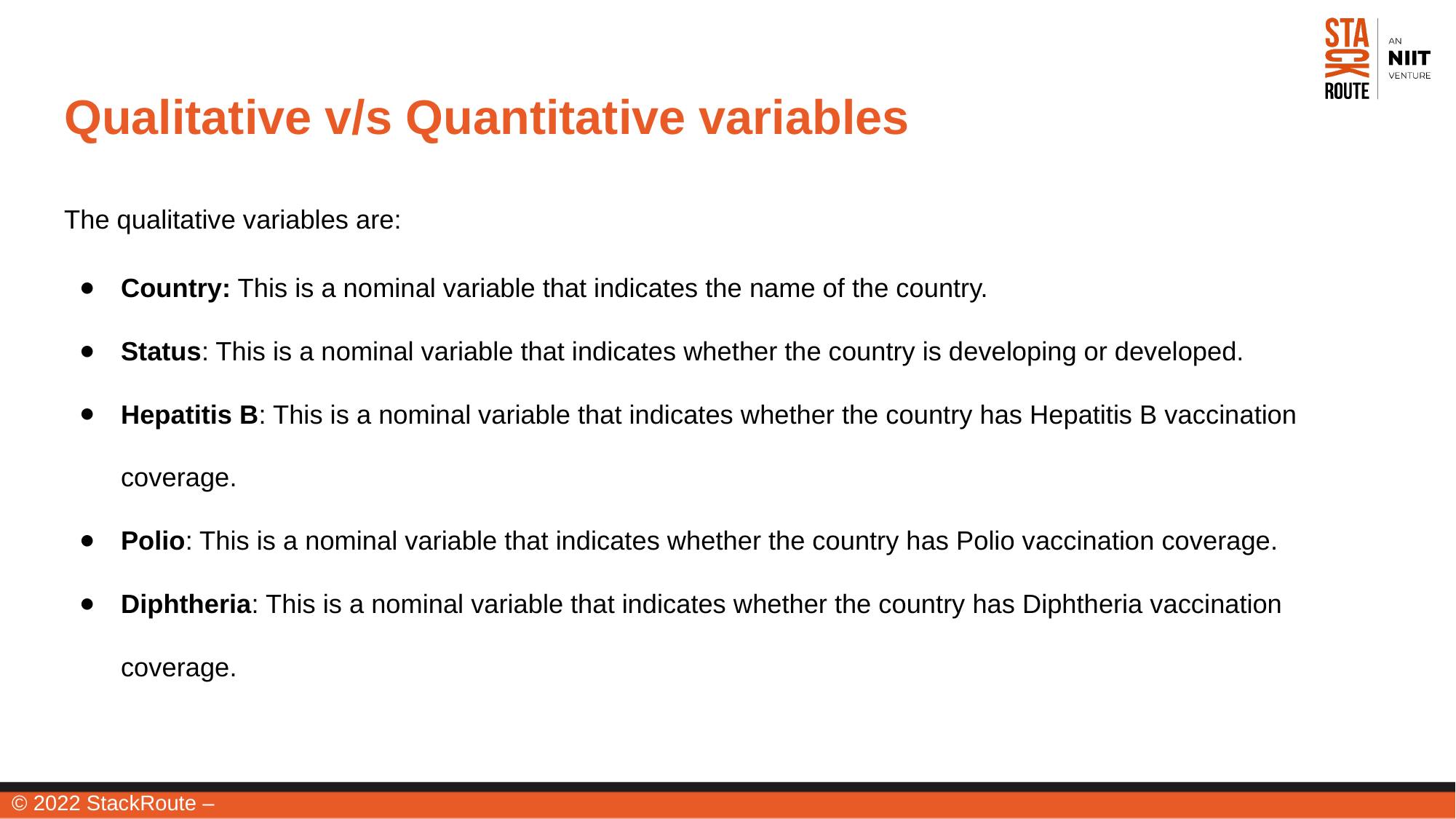

# Qualitative v/s Quantitative variables
The qualitative variables are:
Country: This is a nominal variable that indicates the name of the country.
Status: This is a nominal variable that indicates whether the country is developing or developed.
Hepatitis B: This is a nominal variable that indicates whether the country has Hepatitis B vaccination coverage.
Polio: This is a nominal variable that indicates whether the country has Polio vaccination coverage.
Diphtheria: This is a nominal variable that indicates whether the country has Diphtheria vaccination coverage.